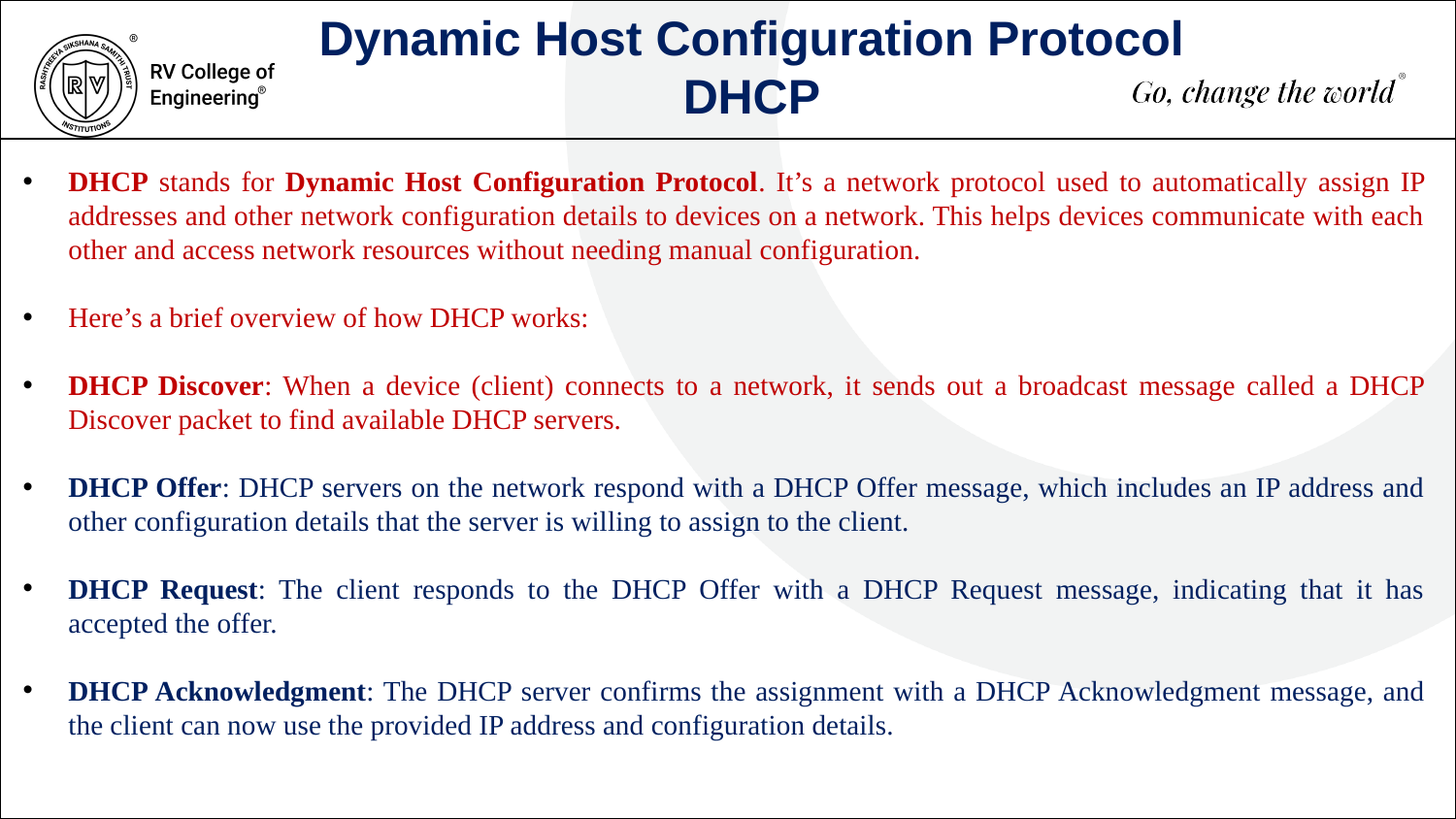

Dynamic Host Configuration Protocol DHCP

DHCP stands for Dynamic Host Configuration Protocol. It’s a network protocol used to automatically assign IP addresses and other network configuration details to devices on a network. This helps devices communicate with each other and access network resources without needing manual configuration.

Here’s a brief overview of how DHCP works:

DHCP Discover: When a device (client) connects to a network, it sends out a broadcast message called a DHCP Discover packet to find available DHCP servers.

DHCP Offer: DHCP servers on the network respond with a DHCP Offer message, which includes an IP address and other configuration details that the server is willing to assign to the client.

DHCP Request: The client responds to the DHCP Offer with a DHCP Request message, indicating that it has accepted the offer.

DHCP Acknowledgment: The DHCP server confirms the assignment with a DHCP Acknowledgment message, and the client can now use the provided IP address and configuration details.